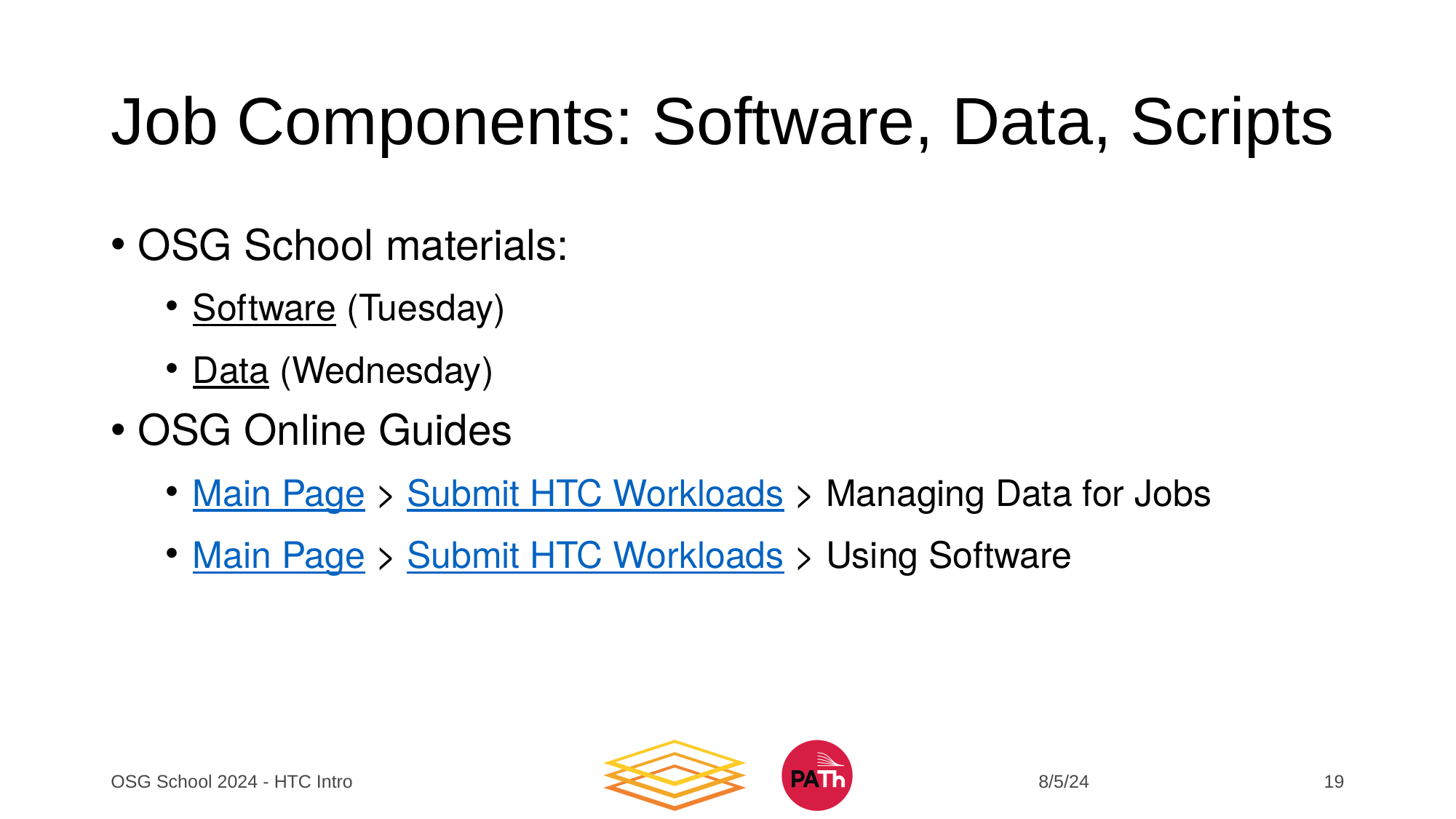

# Job Components: Software, Data, Scripts
OSG School materials:
Software (Tuesday)
Data (Wednesday)
OSG Online Guides
Main Page > Submit HTC Workloads > Managing Data for Jobs
Main Page > Submit HTC Workloads > Using Software
OSG School 2024 - HTC Intro
8/5/24
19